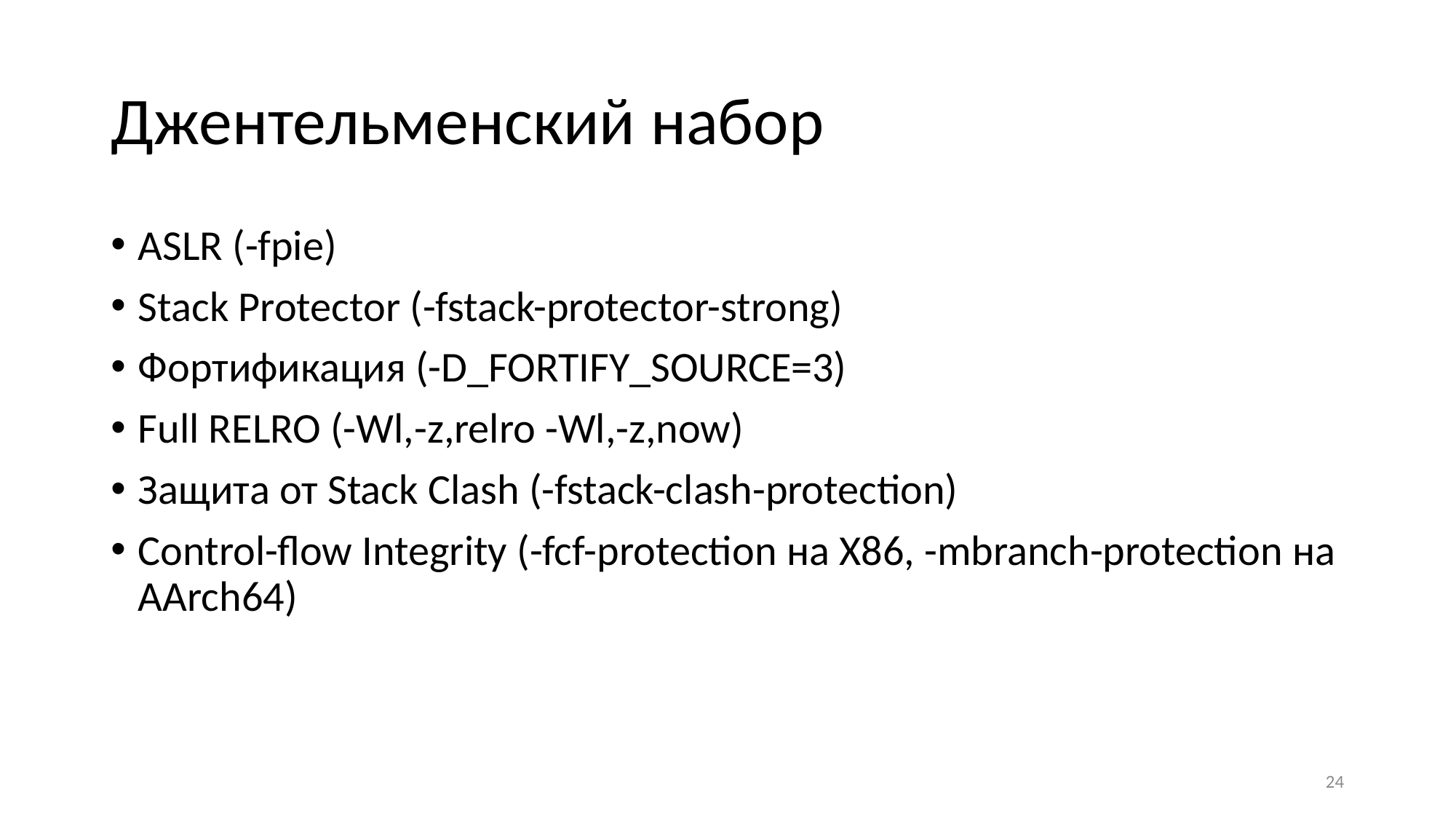

# Джентельменский набор
ASLR (-fpie)
Stack Protector (-fstack-protector-strong)
Фортификация (-D_FORTIFY_SOURCE=3)
Full RELRO (-Wl,-z,relro -Wl,-z,now)
Защита от Stack Clash (-fstack-clash-protection)
Control-flow Integrity (-fcf-protection на X86, -mbranch-protection на AArch64)
24